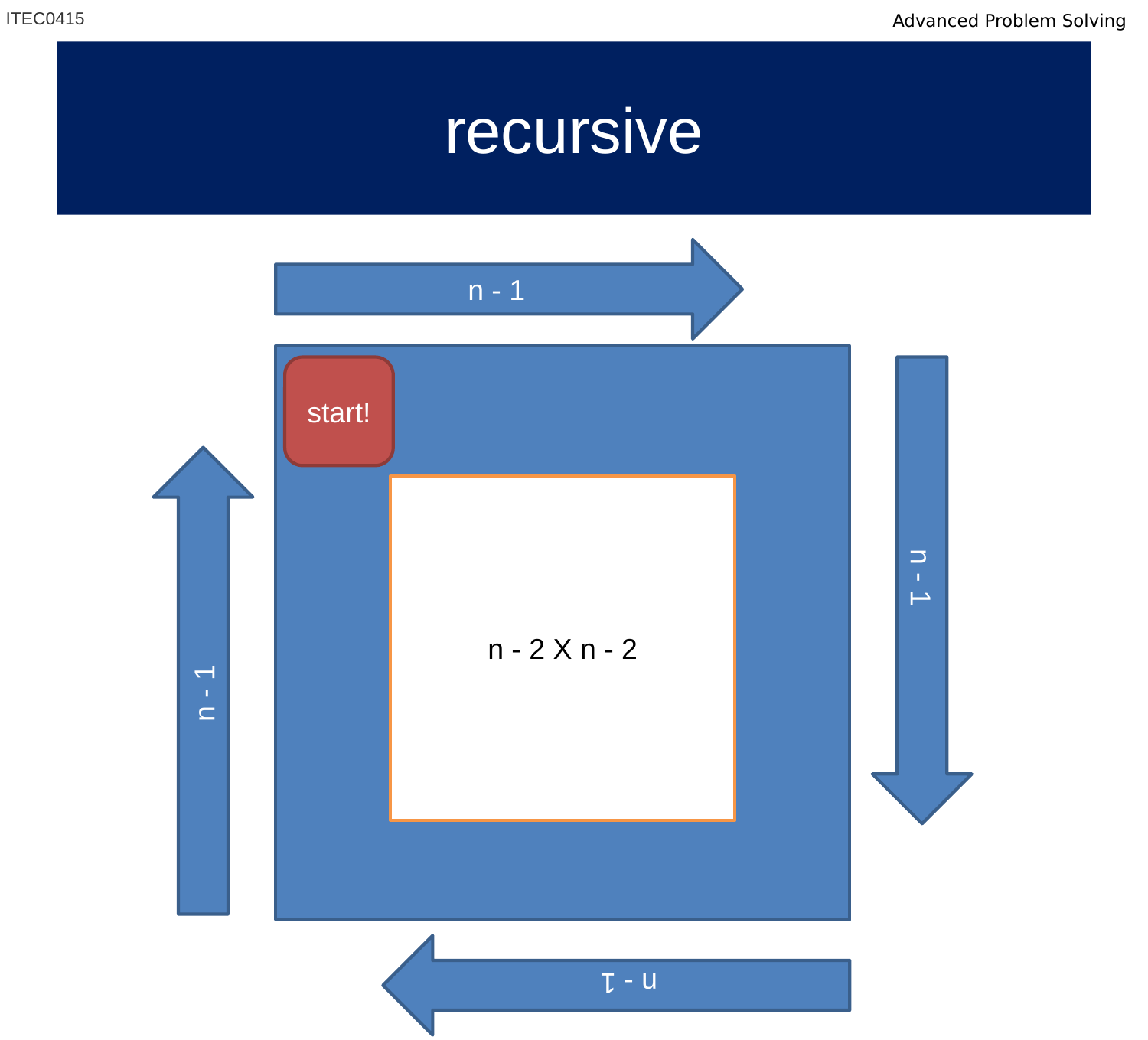

ITEC0415
Advanced Problem Solving
# recursive
n - 1
n X n
start!
n - 2 X n - 2
n - 1
n - 1
n - 1